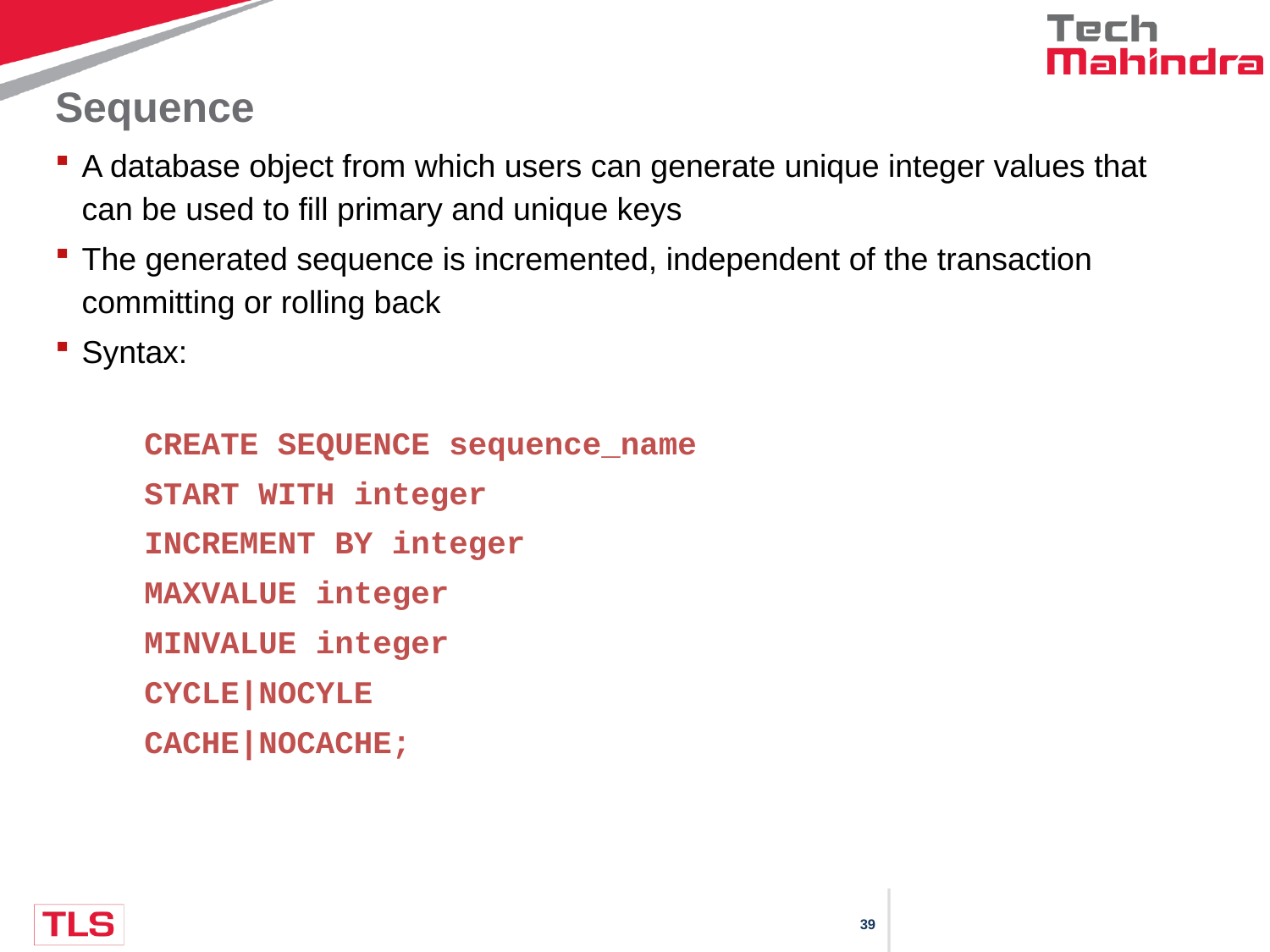

# Sequence
A database object from which users can generate unique integer values that can be used to fill primary and unique keys
The generated sequence is incremented, independent of the transaction committing or rolling back
Syntax:

CREATE SEQUENCE sequence_name
START WITH integer
INCREMENT BY integer
MAXVALUE integer
MINVALUE integer
CYCLE|NOCYLE
CACHE|NOCACHE;
Copyright © 2016 Tech Mahindra. All Rights Reserved.